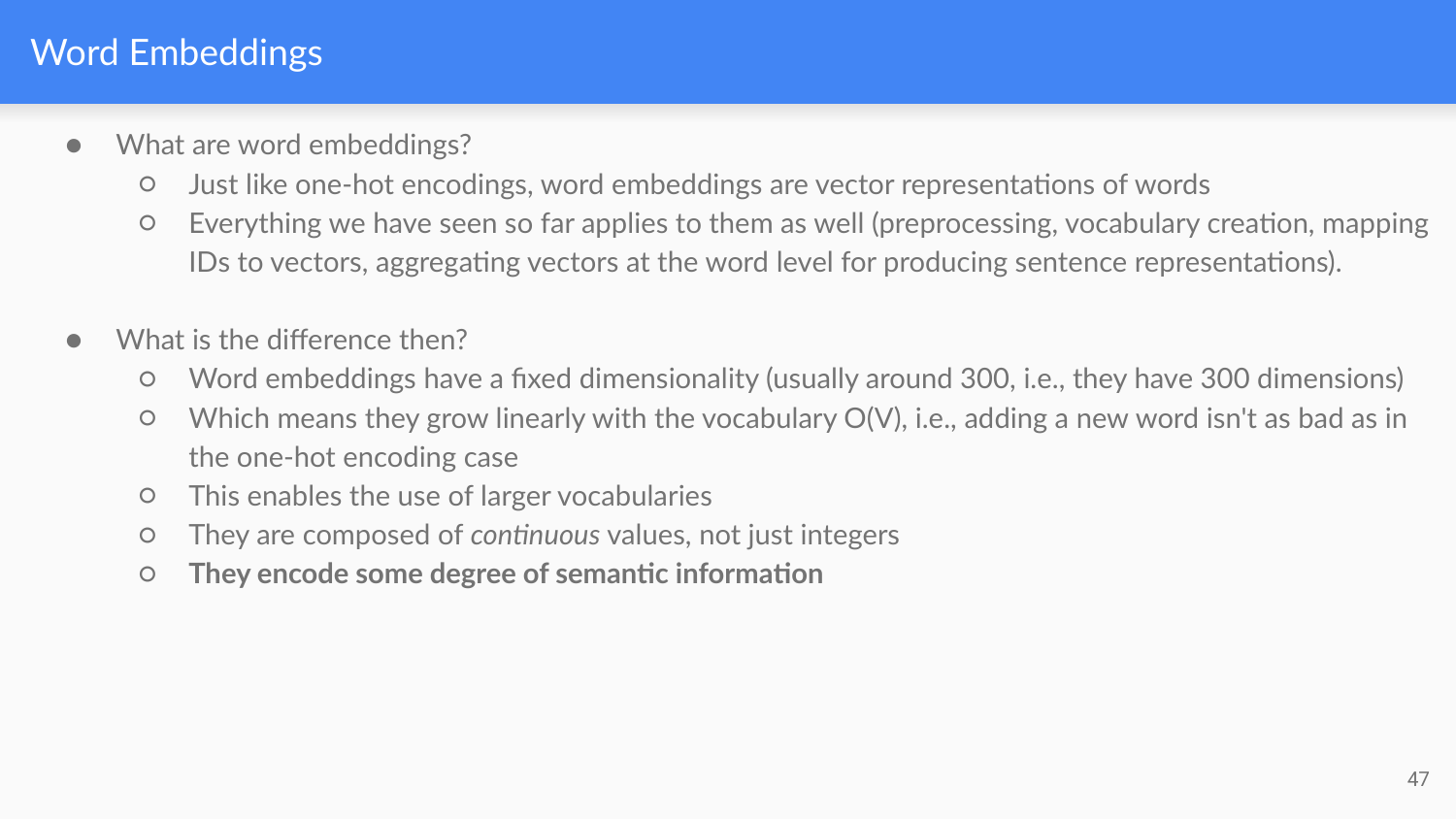

# Word Embeddings
What are word embeddings?
Just like one-hot encodings, word embeddings are vector representations of words
Everything we have seen so far applies to them as well (preprocessing, vocabulary creation, mapping IDs to vectors, aggregating vectors at the word level for producing sentence representations).

What is the difference then?
Word embeddings have a fixed dimensionality (usually around 300, i.e., they have 300 dimensions)
Which means they grow linearly with the vocabulary O(V), i.e., adding a new word isn't as bad as in the one-hot encoding case
This enables the use of larger vocabularies
They are composed of continuous values, not just integers
They encode some degree of semantic information
47